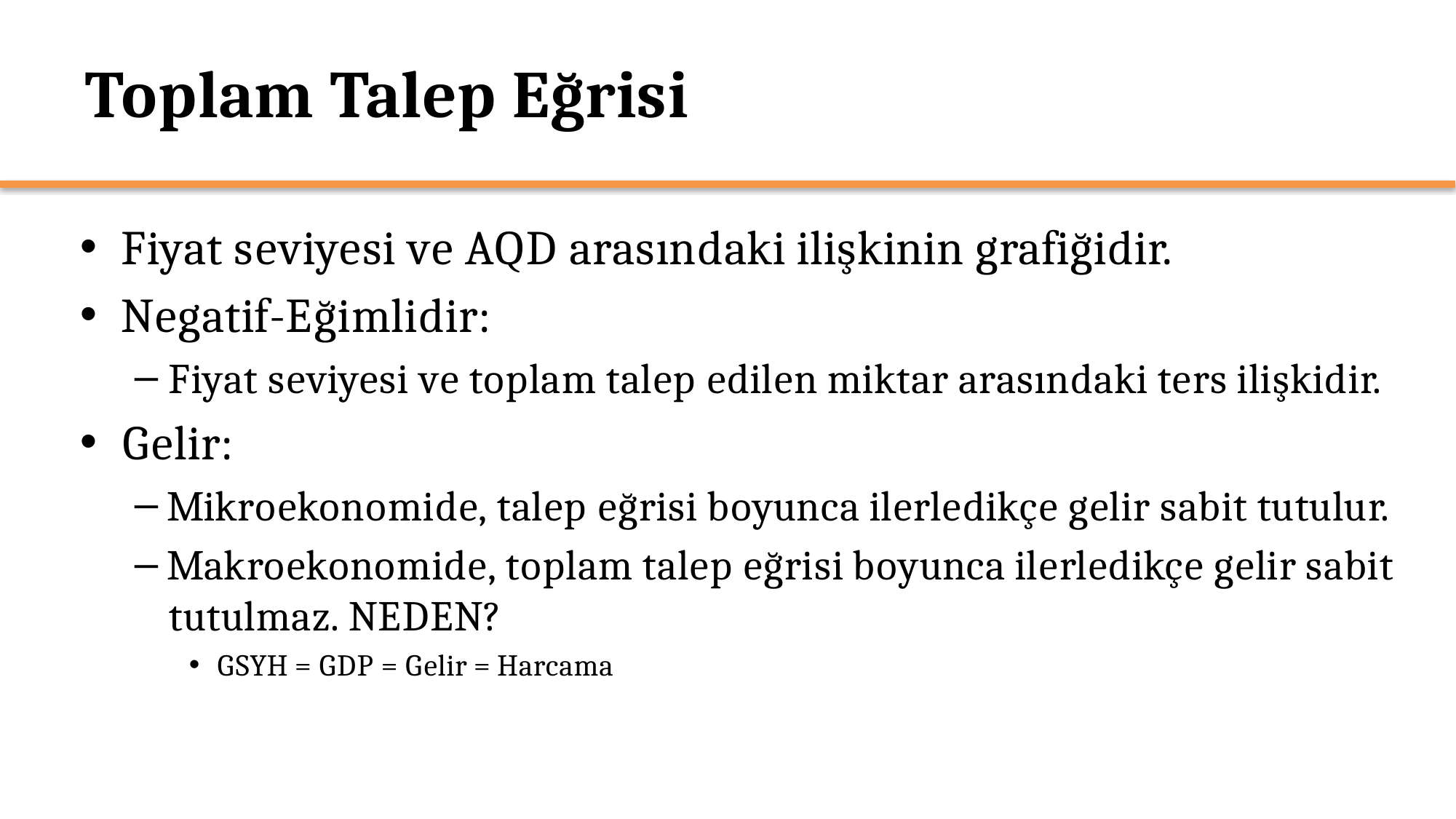

# Toplam Talep Eğrisi
Fiyat seviyesi ve AQD arasındaki ilişkinin grafiğidir.
Negatif-Eğimlidir:
Fiyat seviyesi ve toplam talep edilen miktar arasındaki ters ilişkidir.
Gelir:
Mikroekonomide, talep eğrisi boyunca ilerledikçe gelir sabit tutulur.
Makroekonomide, toplam talep eğrisi boyunca ilerledikçe gelir sabit tutulmaz. NEDEN?
GSYH = GDP = Gelir = Harcama